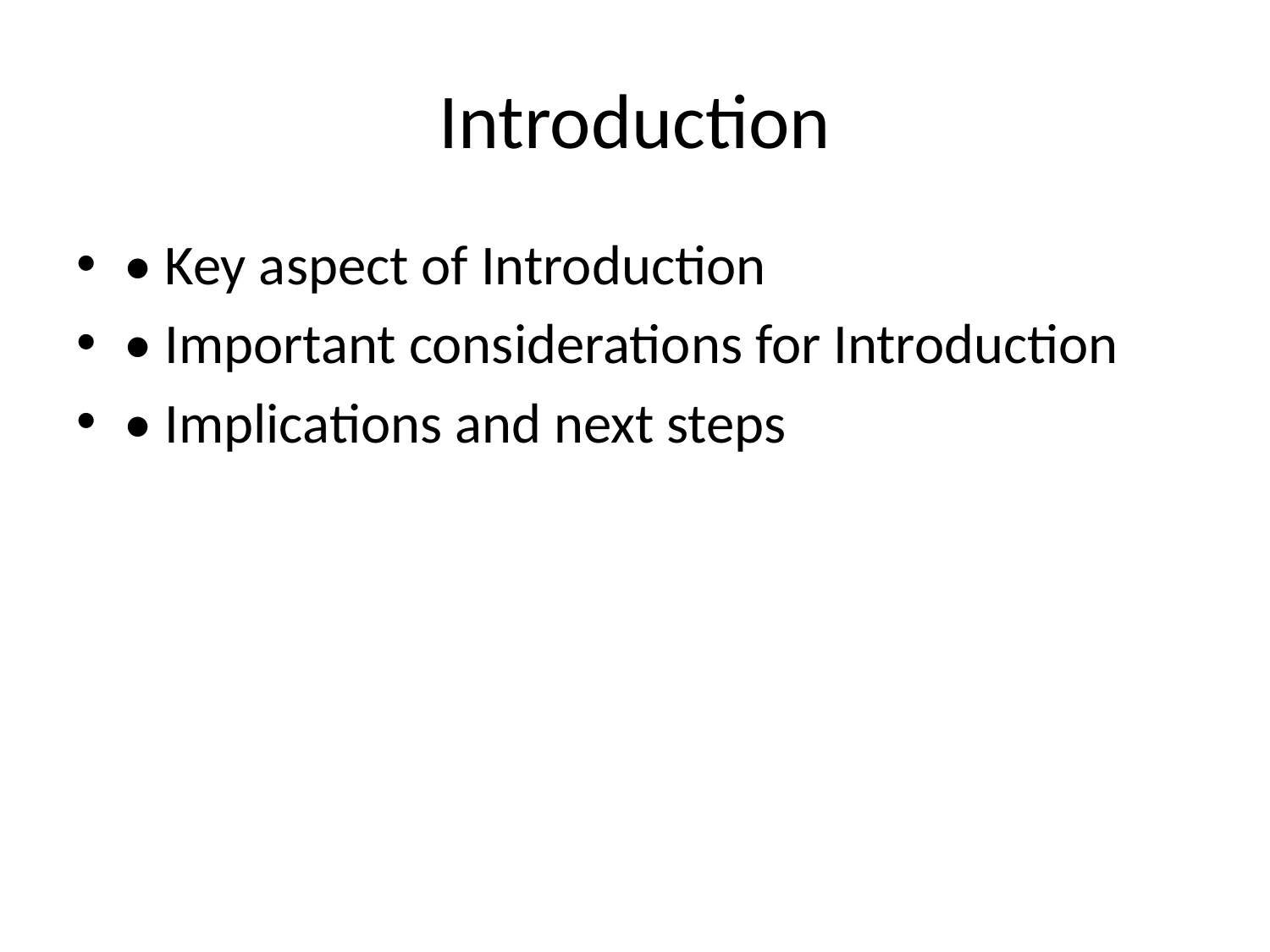

# Introduction
• Key aspect of Introduction
• Important considerations for Introduction
• Implications and next steps